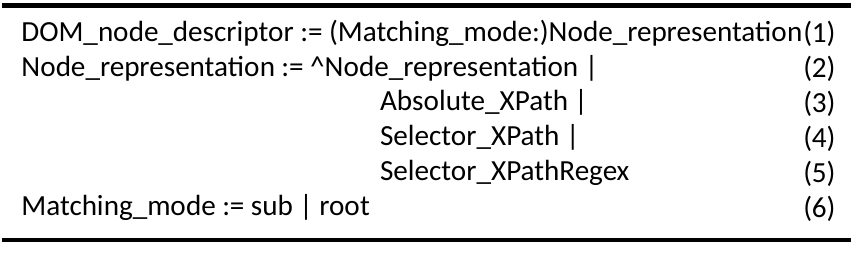

DOM_node_descriptor := (Matching_mode:)Node_representation
Node_representation := ^Node_representation |
		         Absolute_XPath |
		         Selector_XPath |
		         Selector_XPathRegex
Matching_mode := sub | root
(1)
(2)
(3)
(4)
(5)
(6)